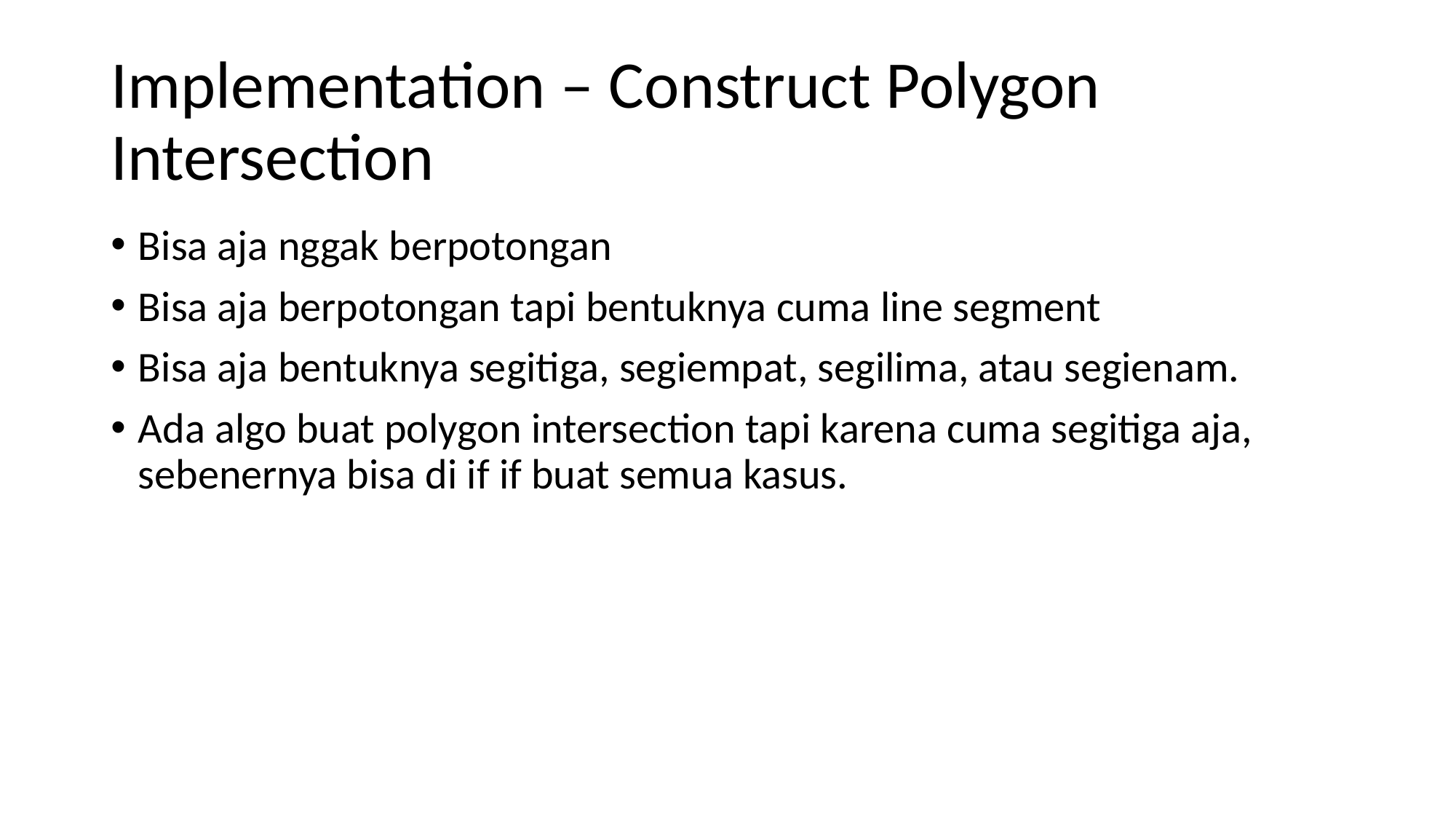

# Implementation – Construct Polygon Intersection
Bisa aja nggak berpotongan
Bisa aja berpotongan tapi bentuknya cuma line segment
Bisa aja bentuknya segitiga, segiempat, segilima, atau segienam.
Ada algo buat polygon intersection tapi karena cuma segitiga aja, sebenernya bisa di if if buat semua kasus.